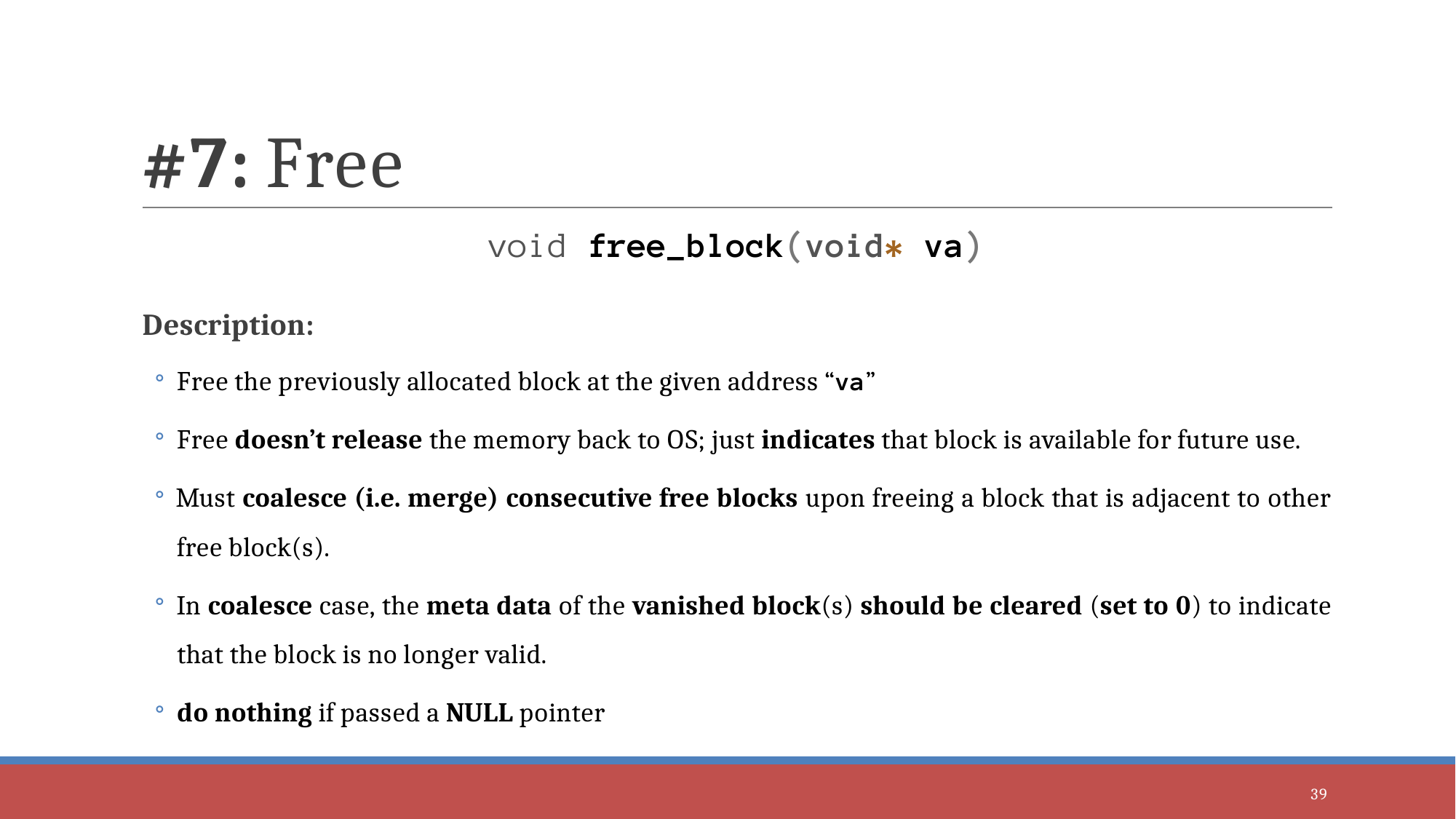

# #7: Free
void free_block(void* va)
Description:
Free the previously allocated block at the given address “va”
Free doesn’t release the memory back to OS; just indicates that block is available for future use.
Must coalesce (i.e. merge) consecutive free blocks upon freeing a block that is adjacent to other free block(s).
In coalesce case, the meta data of the vanished block(s) should be cleared (set to 0) to indicate that the block is no longer valid.
do nothing if passed a NULL pointer

39